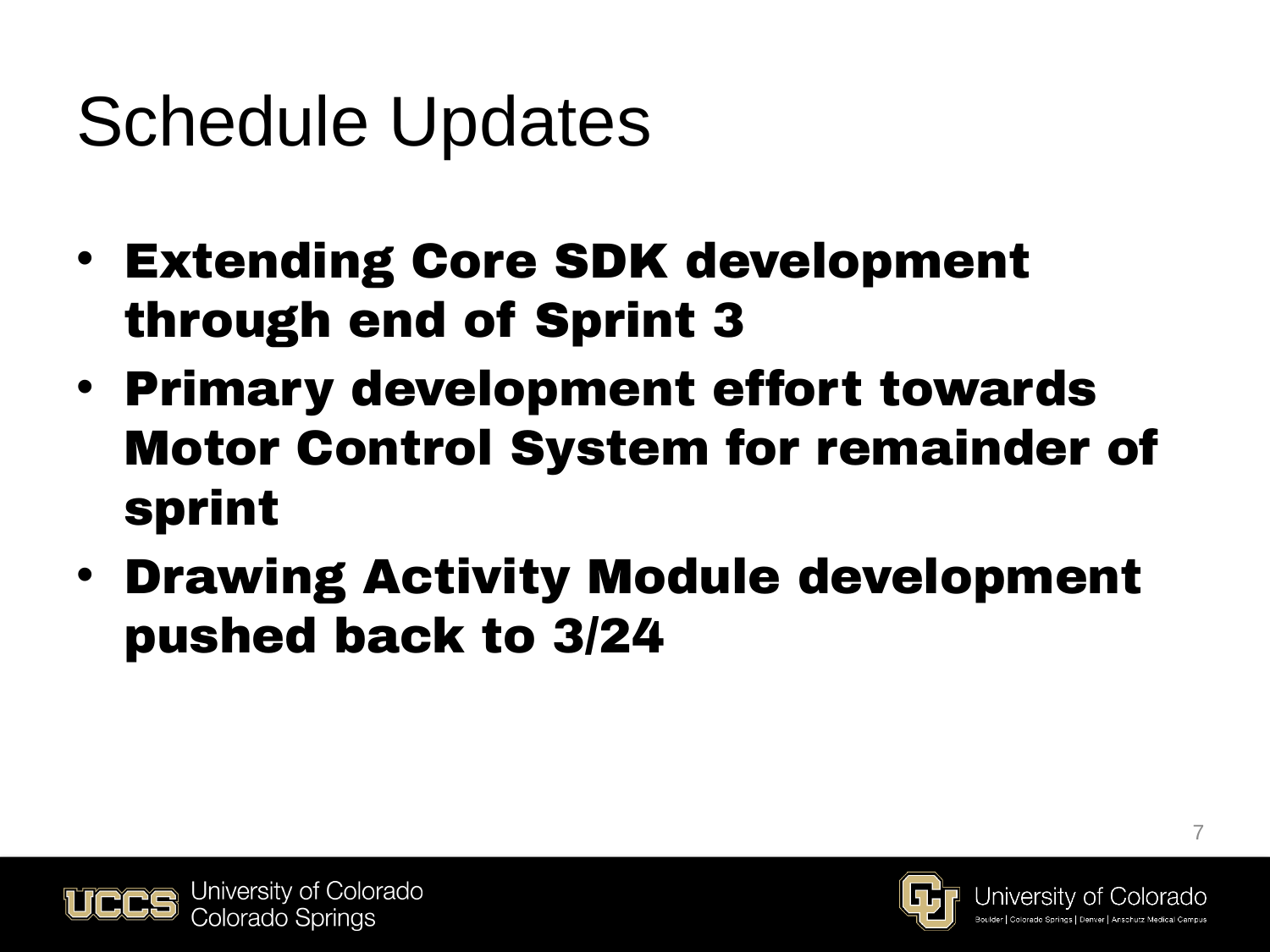

# Schedule Updates
Extending Core SDK development through end of Sprint 3
Primary development effort towards Motor Control System for remainder of sprint
Drawing Activity Module development pushed back to 3/24
7